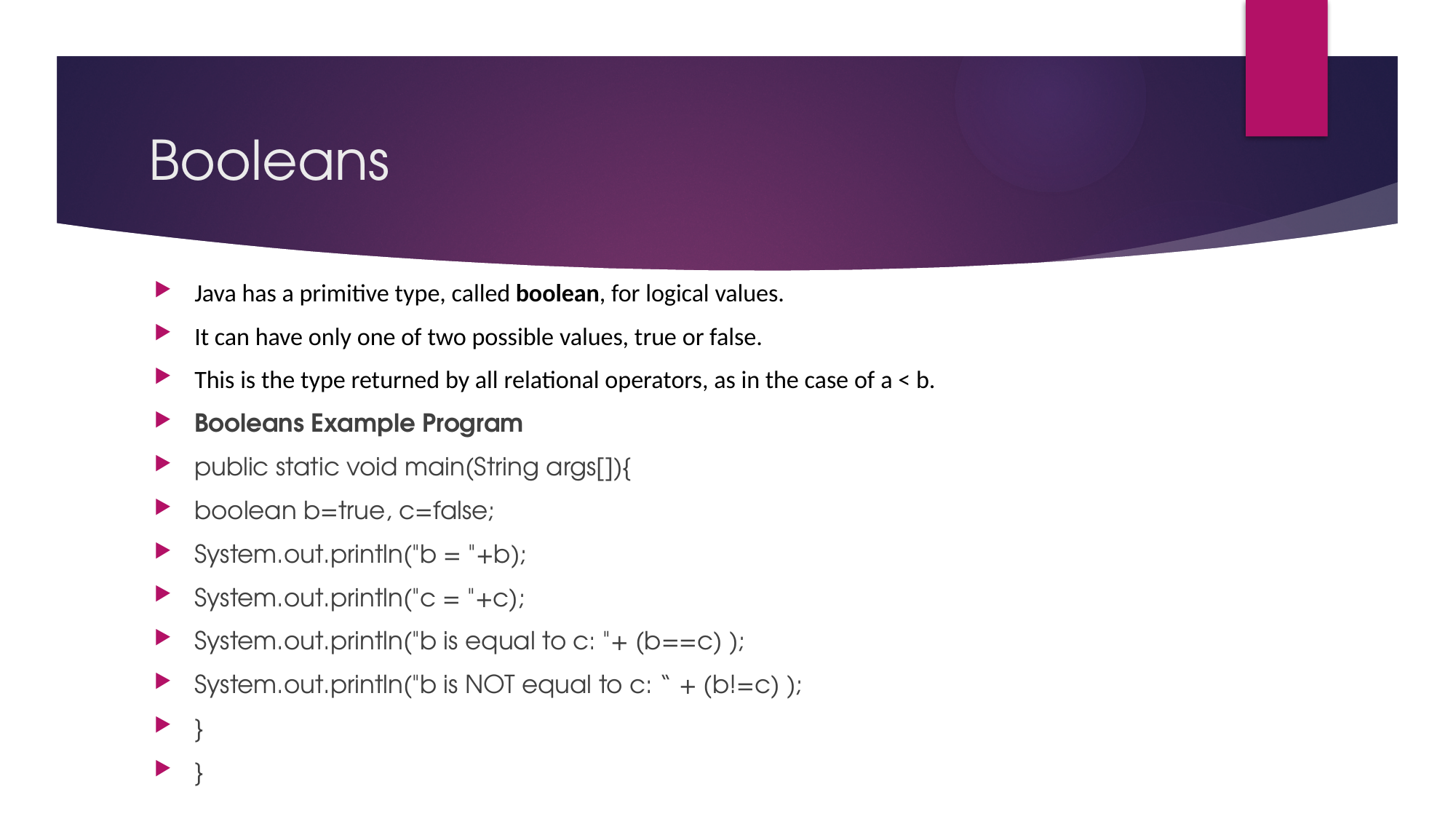

# Booleans
Java has a primitive type, called boolean, for logical values.
It can have only one of two possible values, true or false.
This is the type returned by all relational operators, as in the case of a < b.
Booleans Example Program
public static void main(String args[]){
boolean b=true, c=false;
System.out.println("b = "+b);
System.out.println("c = "+c);
System.out.println("b is equal to c: "+ (b==c) );
System.out.println("b is NOT equal to c: “ + (b!=c) );
}
}